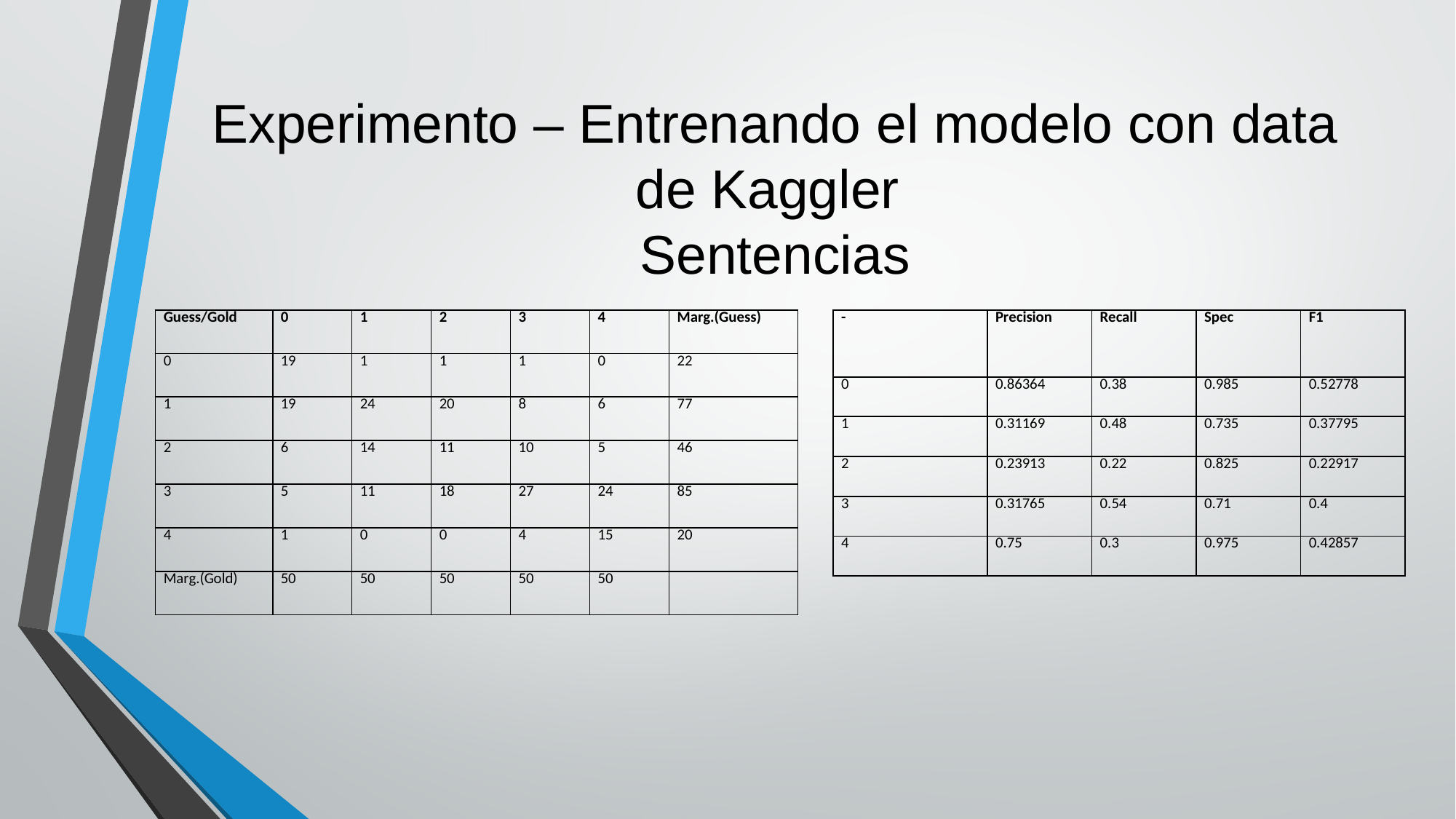

# Experimento – Entrenando el modelo con data de Kaggler Sentencias
| Guess/Gold | 0 | 1 | 2 | 3 | 4 | Marg.(Guess) |
| --- | --- | --- | --- | --- | --- | --- |
| 0 | 19 | 1 | 1 | 1 | 0 | 22 |
| 1 | 19 | 24 | 20 | 8 | 6 | 77 |
| 2 | 6 | 14 | 11 | 10 | 5 | 46 |
| 3 | 5 | 11 | 18 | 27 | 24 | 85 |
| 4 | 1 | 0 | 0 | 4 | 15 | 20 |
| Marg.(Gold) | 50 | 50 | 50 | 50 | 50 |  |
| - | Precision | Recall | Spec | F1 |
| --- | --- | --- | --- | --- |
| 0 | 0.86364 | 0.38 | 0.985 | 0.52778 |
| 1 | 0.31169 | 0.48 | 0.735 | 0.37795 |
| 2 | 0.23913 | 0.22 | 0.825 | 0.22917 |
| 3 | 0.31765 | 0.54 | 0.71 | 0.4 |
| 4 | 0.75 | 0.3 | 0.975 | 0.42857 |